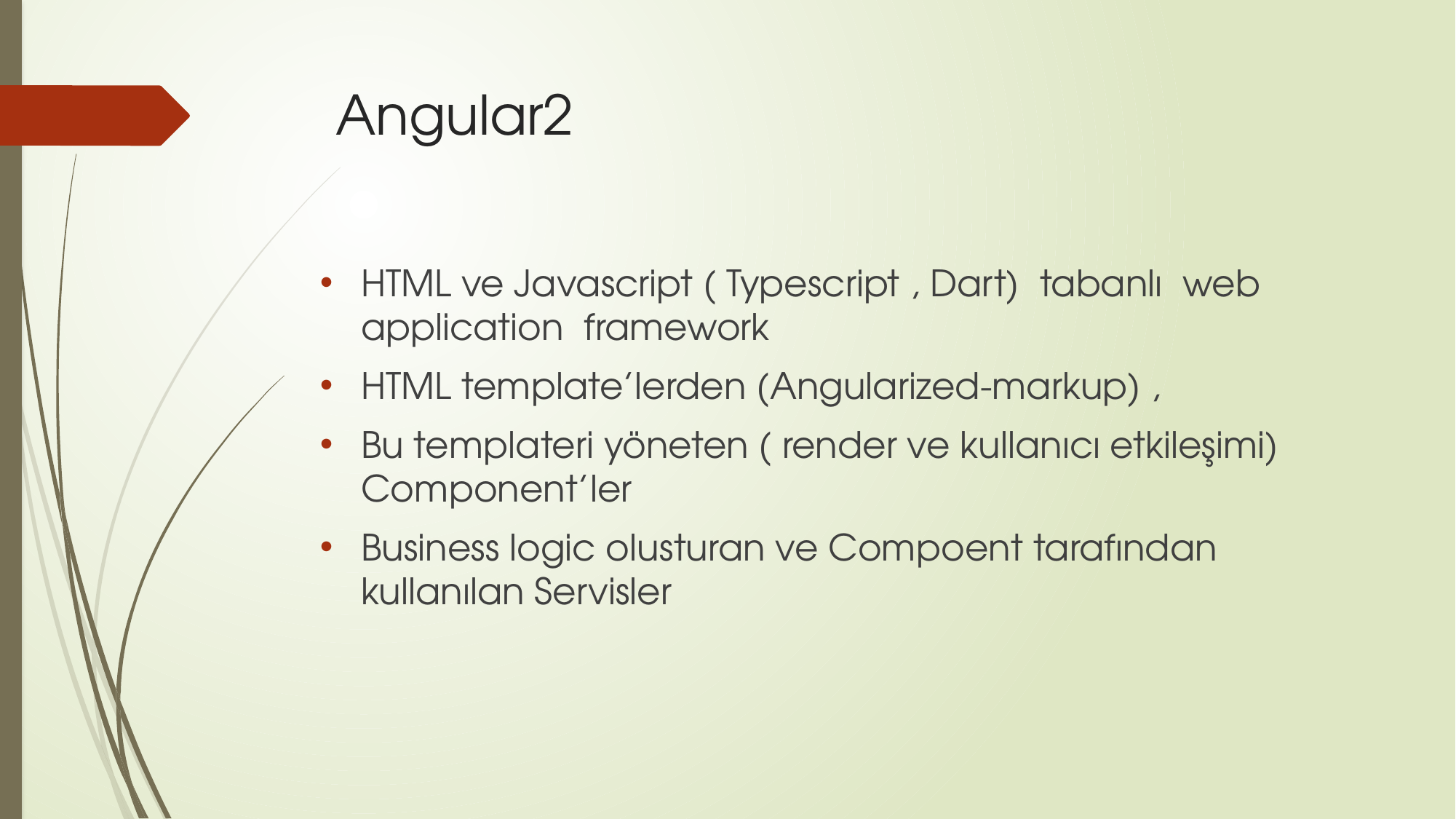

# Angular2
HTML ve Javascript ( Typescript , Dart)  tabanlı  web application  framework
HTML template’lerden (Angularized-markup) ,
Bu templateri yöneten ( render ve kullanıcı etkileşimi) Component’ler
Business logic olusturan ve Compoent tarafından kullanılan Servisler